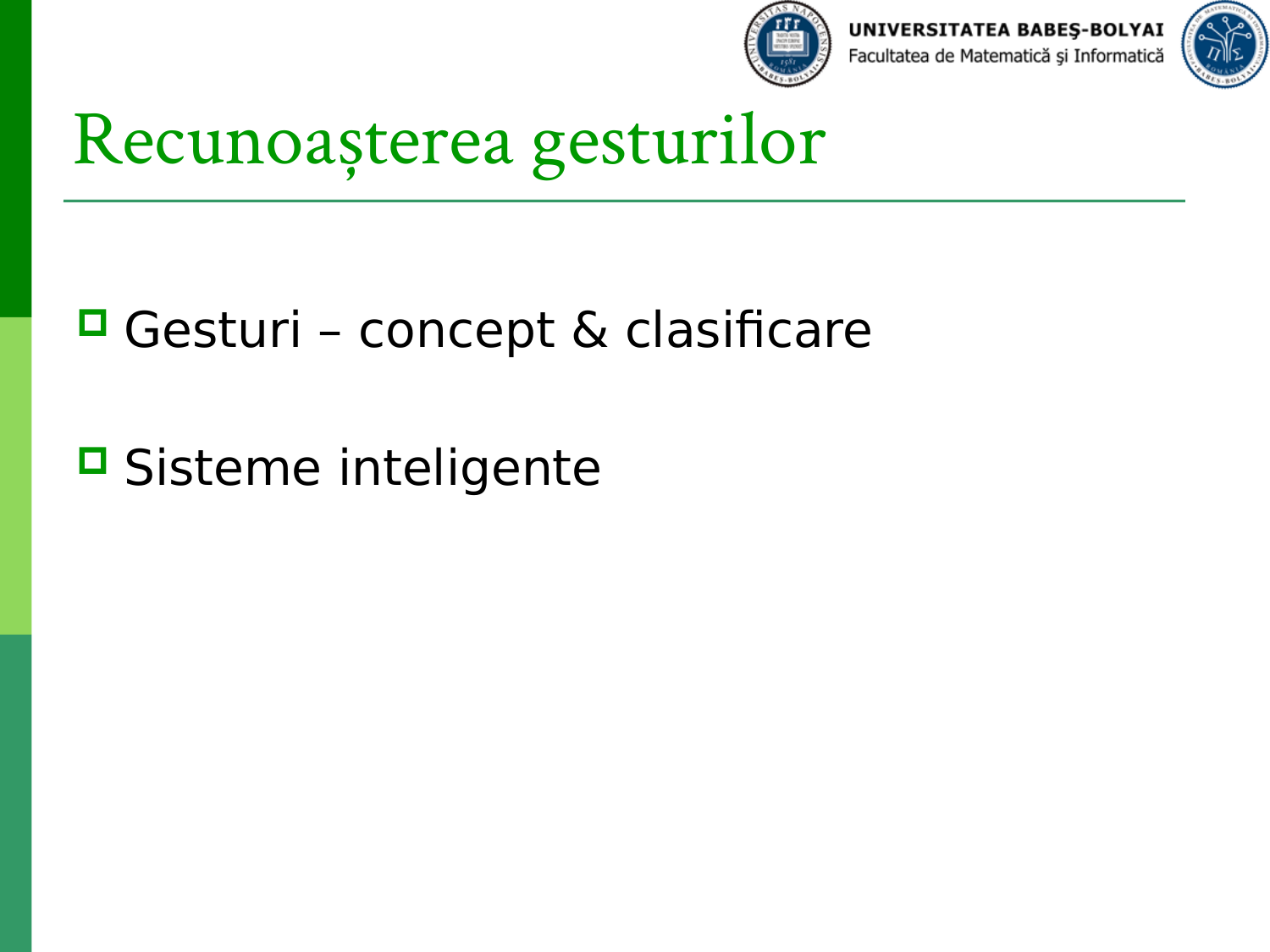

# Recunoașterea gesturilor

Gesturi – concept & clasificare

Sisteme inteligente